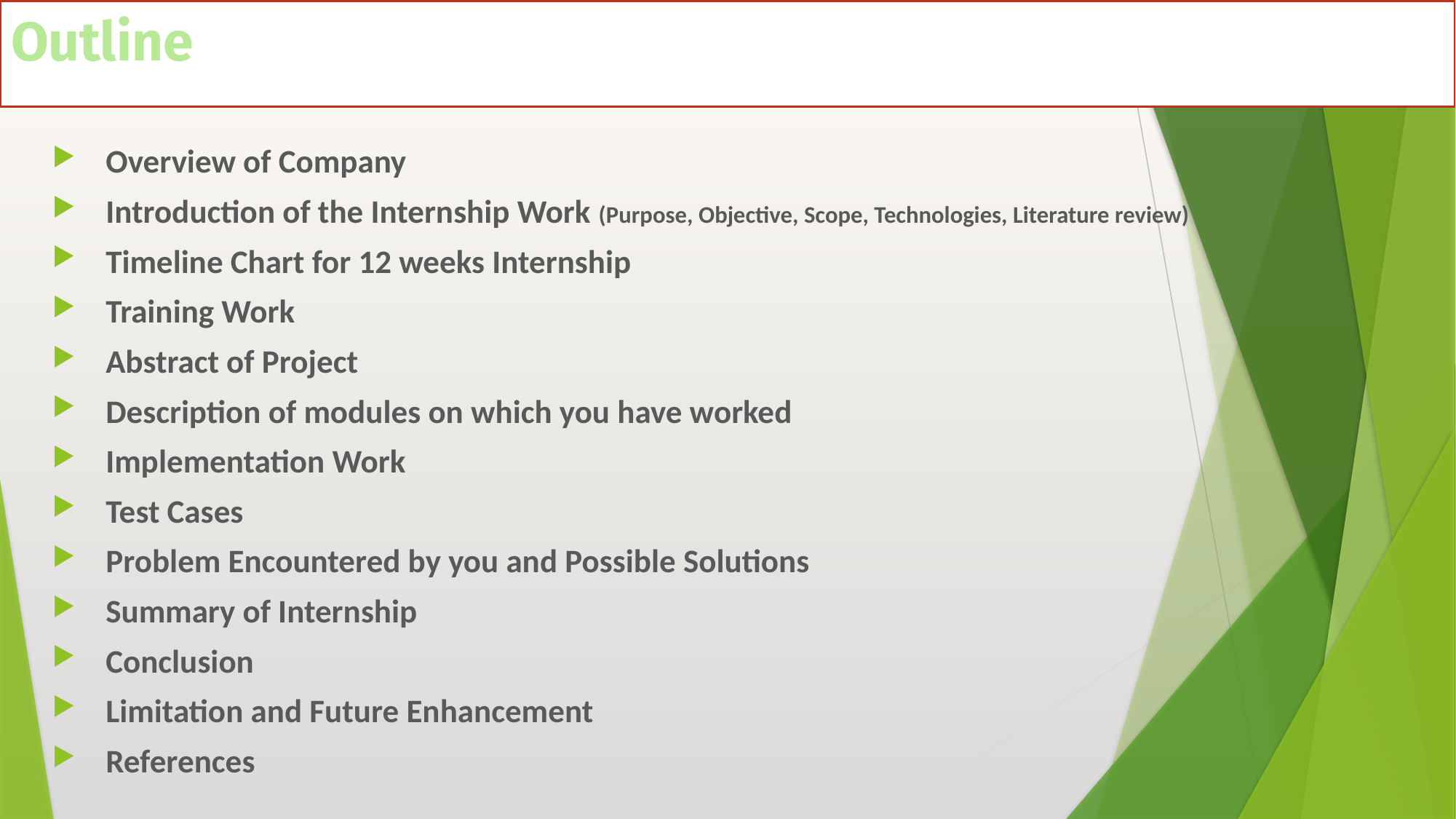

Outline
 Overview of Company
 Introduction of the Internship Work (Purpose, Objective, Scope, Technologies, Literature review)
 Timeline Chart for 12 weeks Internship
 Training Work
 Abstract of Project
 Description of modules on which you have worked
 Implementation Work
 Test Cases
 Problem Encountered by you and Possible Solutions
 Summary of Internship
 Conclusion
 Limitation and Future Enhancement
 References